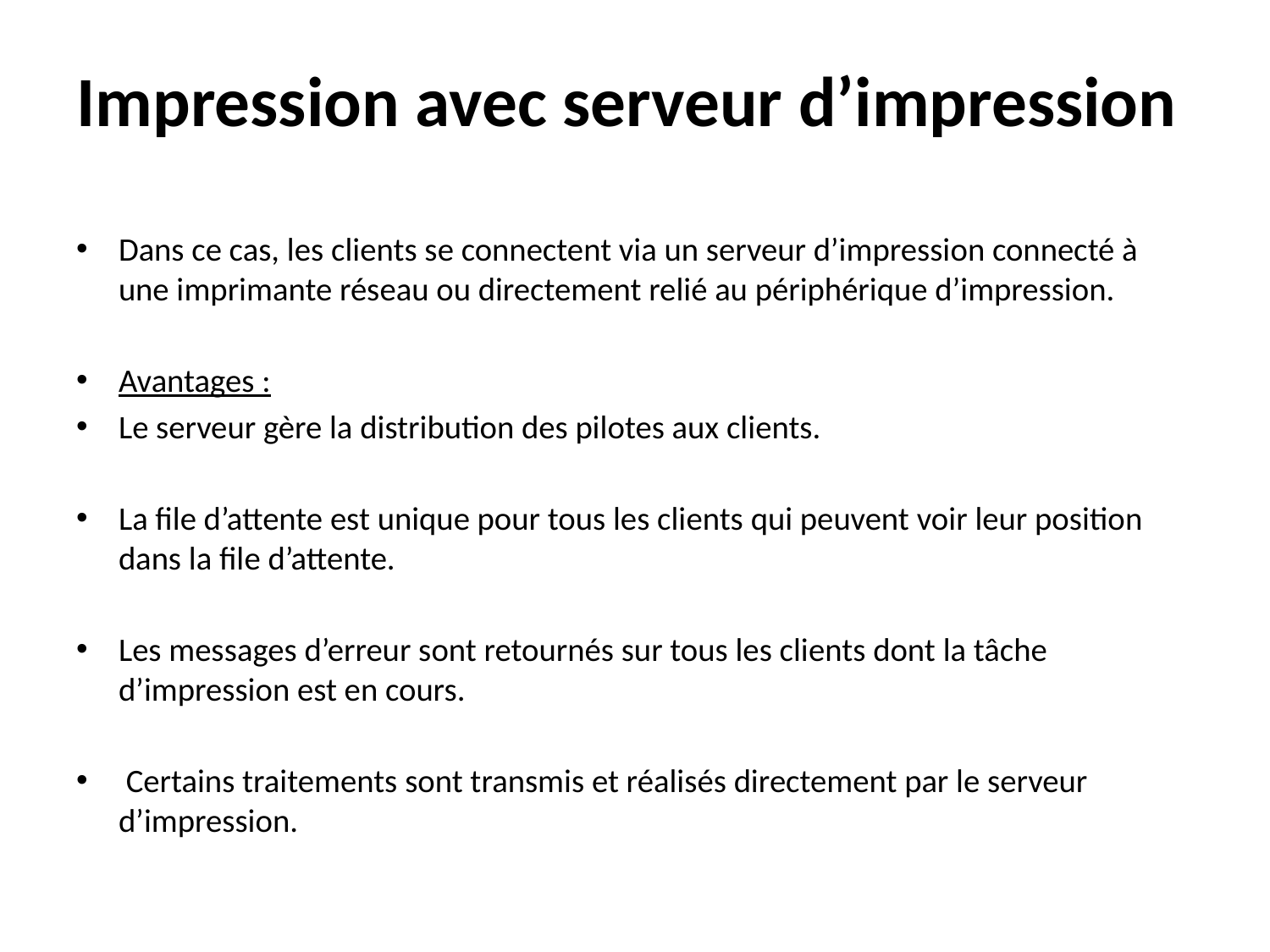

# Impression avec serveur d’impression
Dans ce cas, les clients se connectent via un serveur d’impression connecté à une imprimante réseau ou directement relié au périphérique d’impression.

Avantages :
Le serveur gère la distribution des pilotes aux clients.

La file d’attente est unique pour tous les clients qui peuvent voir leur position dans la file d’attente.

Les messages d’erreur sont retournés sur tous les clients dont la tâche d’impression est en cours.

 Certains traitements sont transmis et réalisés directement par le serveur d’impression.